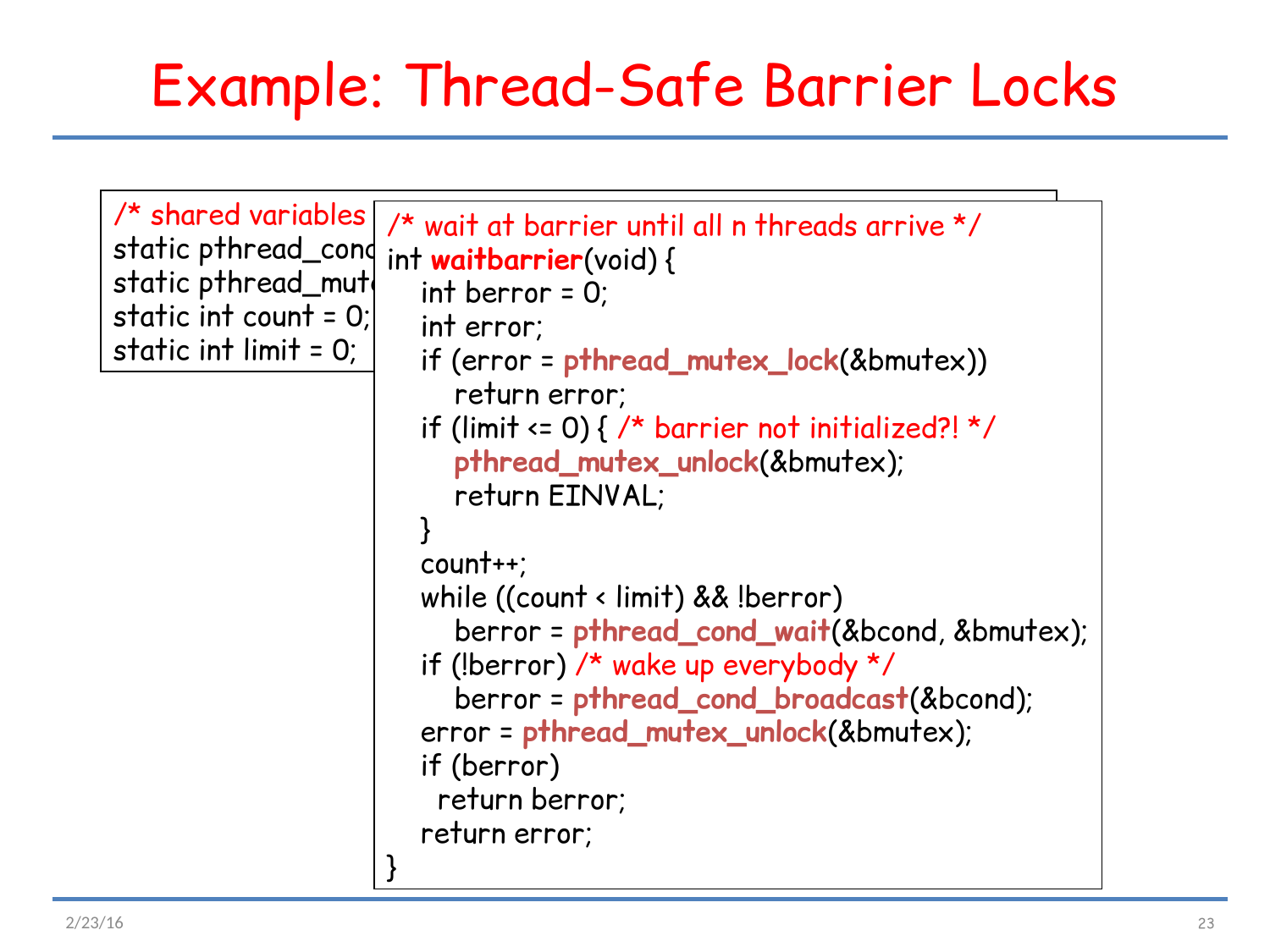

# Example: Thread-Safe Barrier Locks
/* shared variables */
static pthread_cond_t  bcond  = PTHREAD_CONT_INITIALIZER;
static pthread_mutex_t bmutex = PTHREAD_MUTEX_INITIALIZER;
static int count = 0; /* how many threads are waiting? */
static int limit = 0;
/* wait at barrier until all n threads arrive */
int waitbarrier(void) {
    int berror = 0;
    int error;
    if (error = pthread_mutex_lock(&bmutex))
        return error;
    if (limit <= 0) { /* barrier not initialized?! */
        pthread_mutex_unlock(&bmutex);
        return EINVAL;
    }
    count++;
    while ((count < limit) && !berror)
        berror = pthread_cond_wait(&bcond, &bmutex);
    if (!berror) /* wake up everybody */
        berror = pthread_cond_broadcast(&bcond);
    error = pthread_mutex_unlock(&bmutex);
    if (berror)
      return berror;
    return error;
}
23
2/23/16